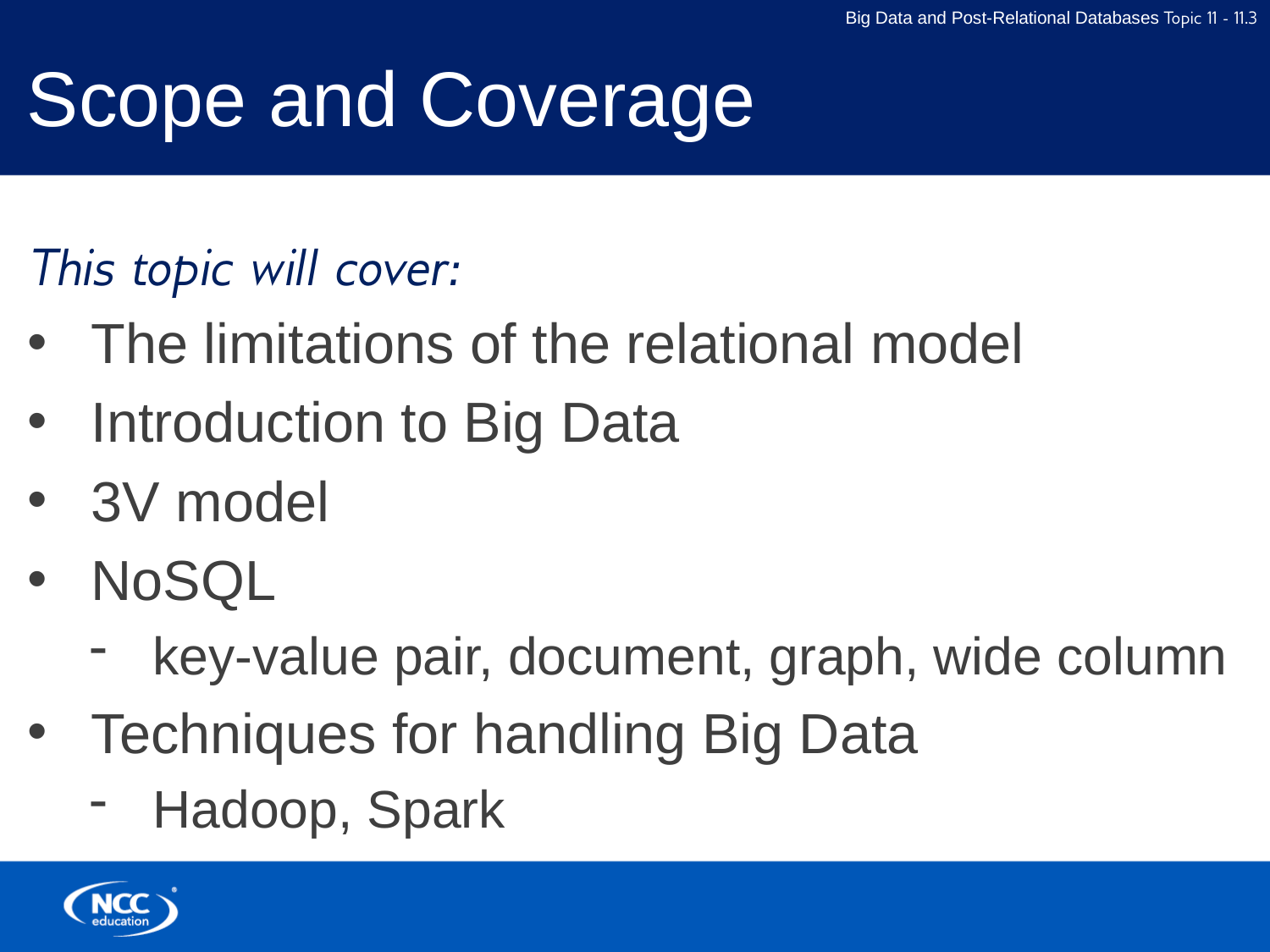

# Scope and Coverage
This topic will cover:
The limitations of the relational model
Introduction to Big Data
3V model
NoSQL
key-value pair, document, graph, wide column
Techniques for handling Big Data
Hadoop, Spark